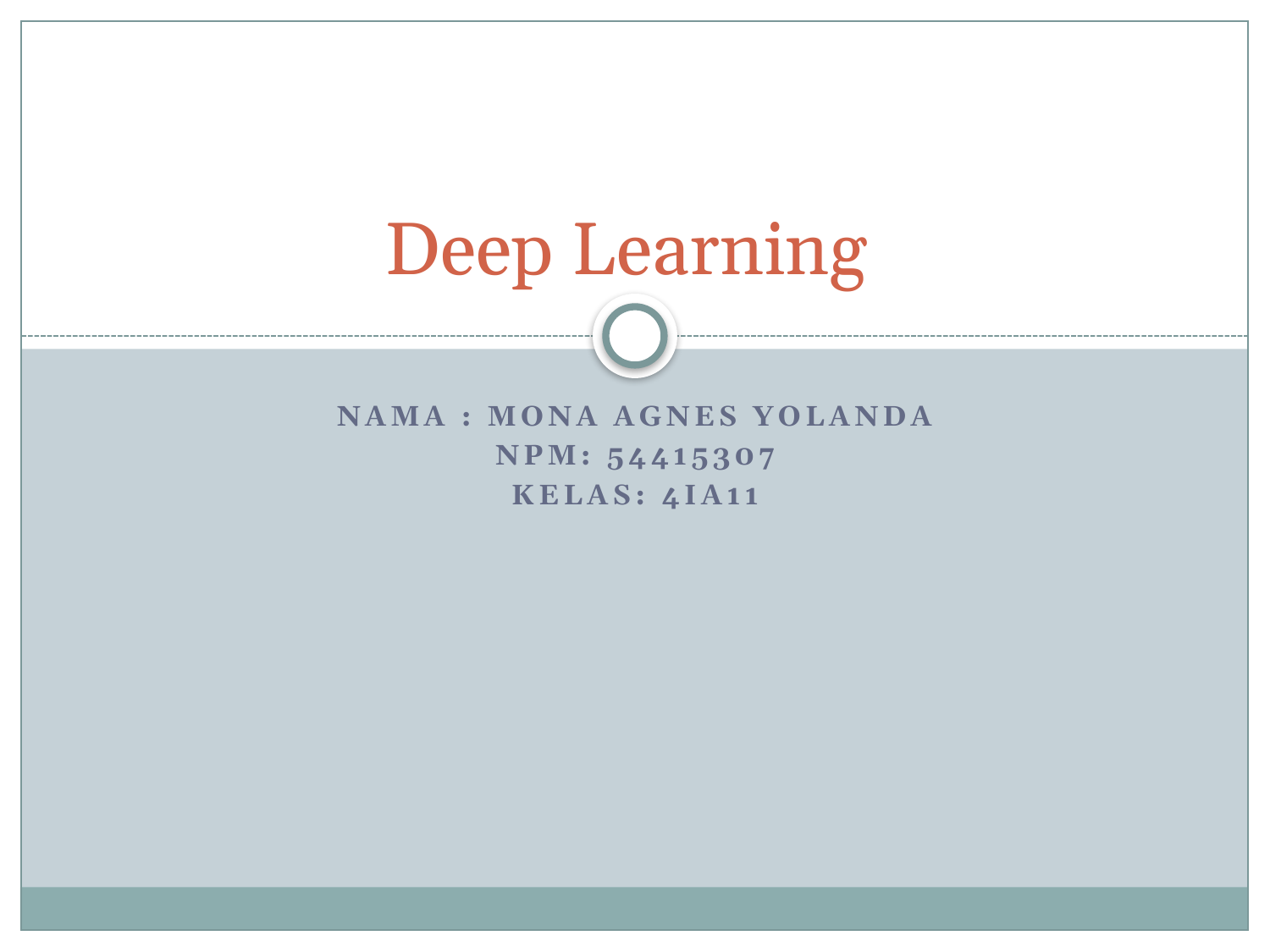

# Deep Learning
NAMA : Mona agnes Yolanda
NPM: 54415307
Kelas: 4ia11